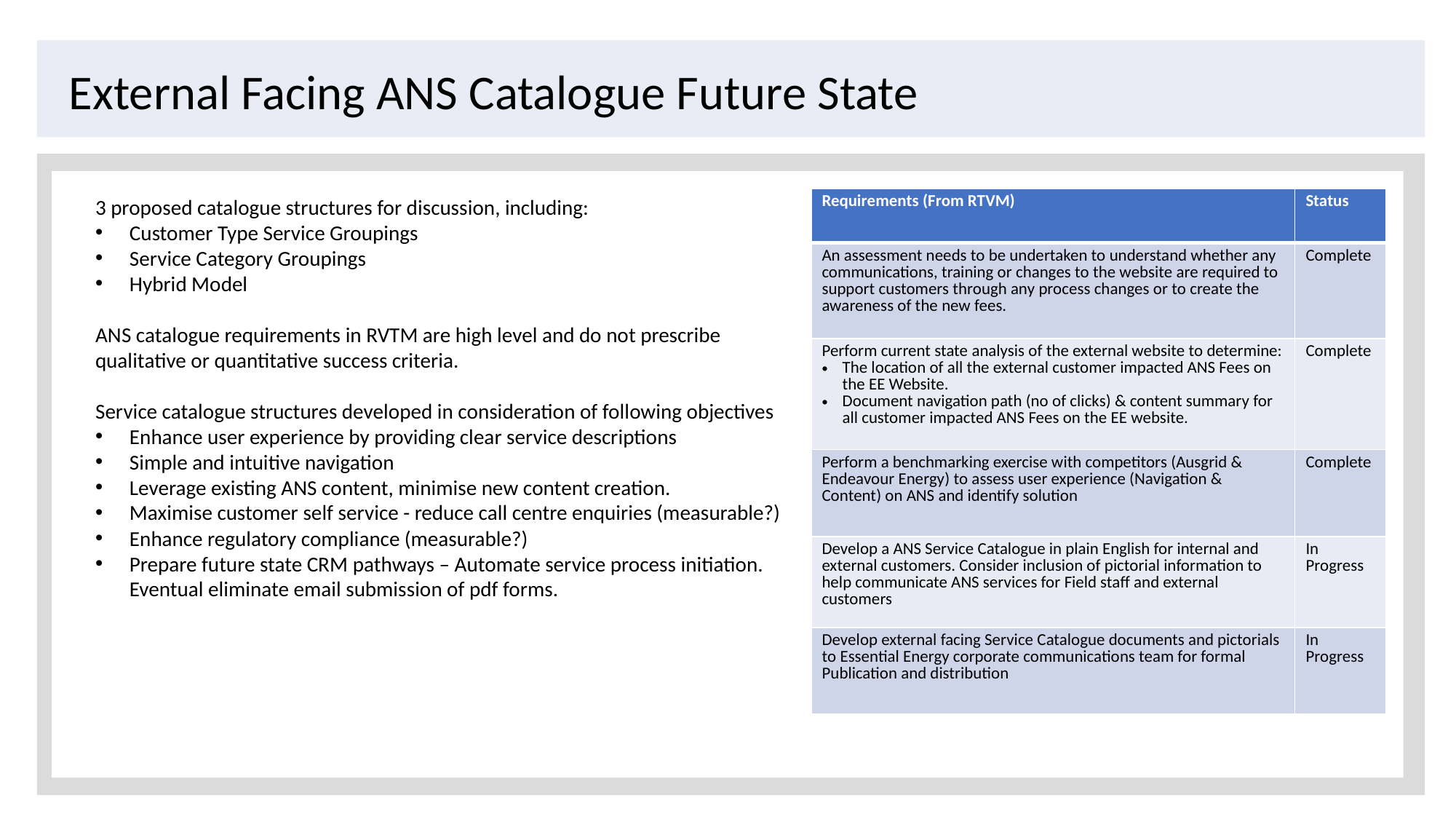

# External Facing ANS Catalogue Future State

3 proposed catalogue structures for discussion, including:
Customer Type Service Groupings
Service Category Groupings
Hybrid Model

ANS catalogue requirements in RVTM are high level and do not prescribe qualitative or quantitative success criteria.

Service catalogue structures developed in consideration of following objectives
Enhance user experience by providing clear service descriptions
Simple and intuitive navigation
Leverage existing ANS content, minimise new content creation.
Maximise customer self service - reduce call centre enquiries (measurable?)
Enhance regulatory compliance (measurable?)
Prepare future state CRM pathways – Automate service process initiation. Eventual eliminate email submission of pdf forms.

| Requirements (From RTVM) | Status |
| --- | --- |
| An assessment needs to be undertaken to understand whether any communications, training or changes to the website are required to support customers through any process changes or to create the awareness of the new fees. | Complete |
| Perform current state analysis of the external website to determine: The location of all the external customer impacted ANS Fees on the EE Website. Document navigation path (no of clicks) & content summary for all customer impacted ANS Fees on the EE website. | Complete |
| Perform a benchmarking exercise with competitors (Ausgrid & Endeavour Energy) to assess user experience (Navigation & Content) on ANS and identify solution | Complete |
| Develop a ANS Service Catalogue in plain English for internal and external customers. Consider inclusion of pictorial information to help communicate ANS services for Field staff and external customers | In Progress |
| Develop external facing Service Catalogue documents and pictorials to Essential Energy corporate communications team for formal Publication and distribution | In Progress |